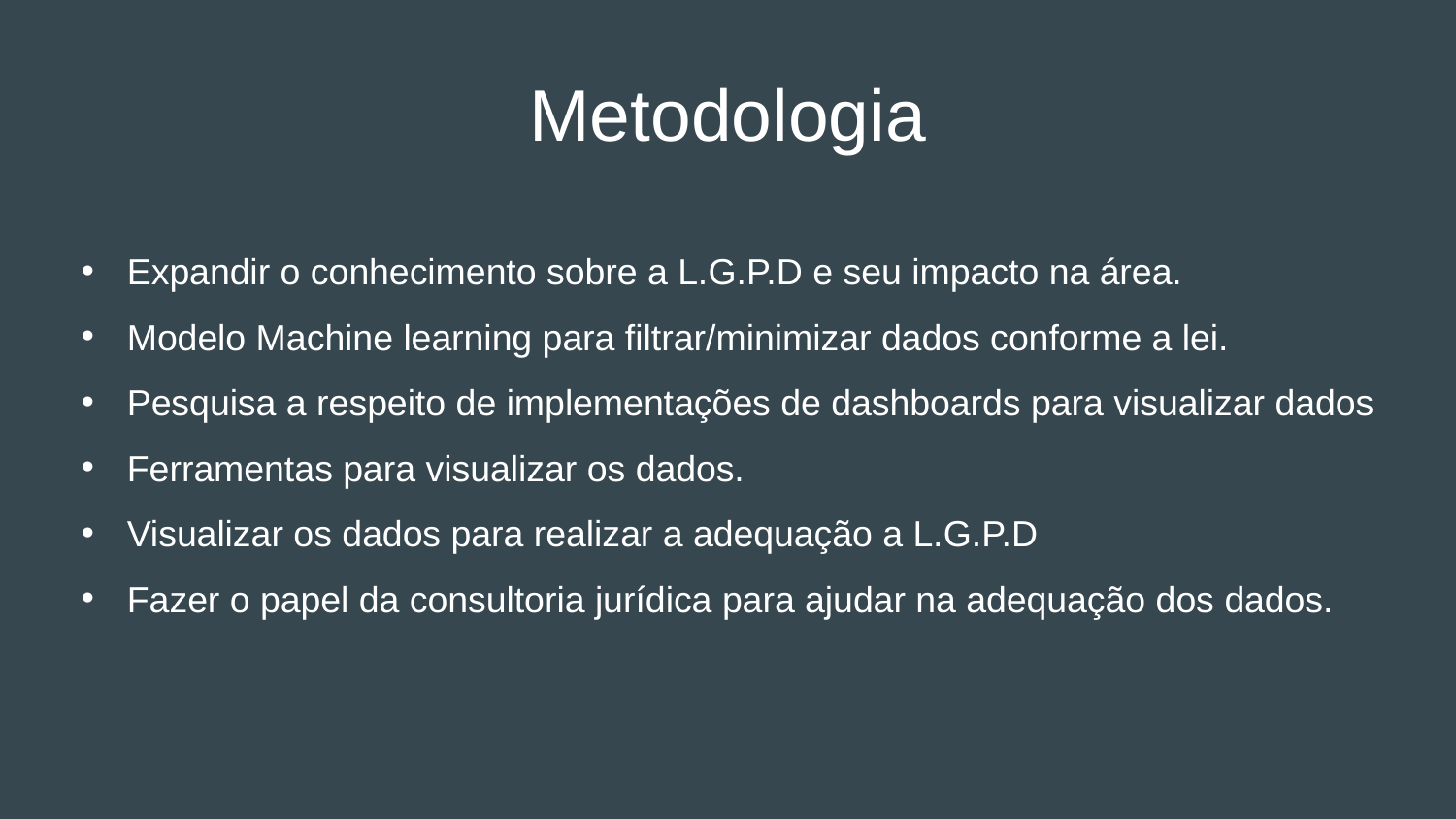

# Metodologia
Expandir o conhecimento sobre a L.G.P.D e seu impacto na área.
Modelo Machine learning para filtrar/minimizar dados conforme a lei.
Pesquisa a respeito de implementações de dashboards para visualizar dados
Ferramentas para visualizar os dados.
Visualizar os dados para realizar a adequação a L.G.P.D
Fazer o papel da consultoria jurídica para ajudar na adequação dos dados.